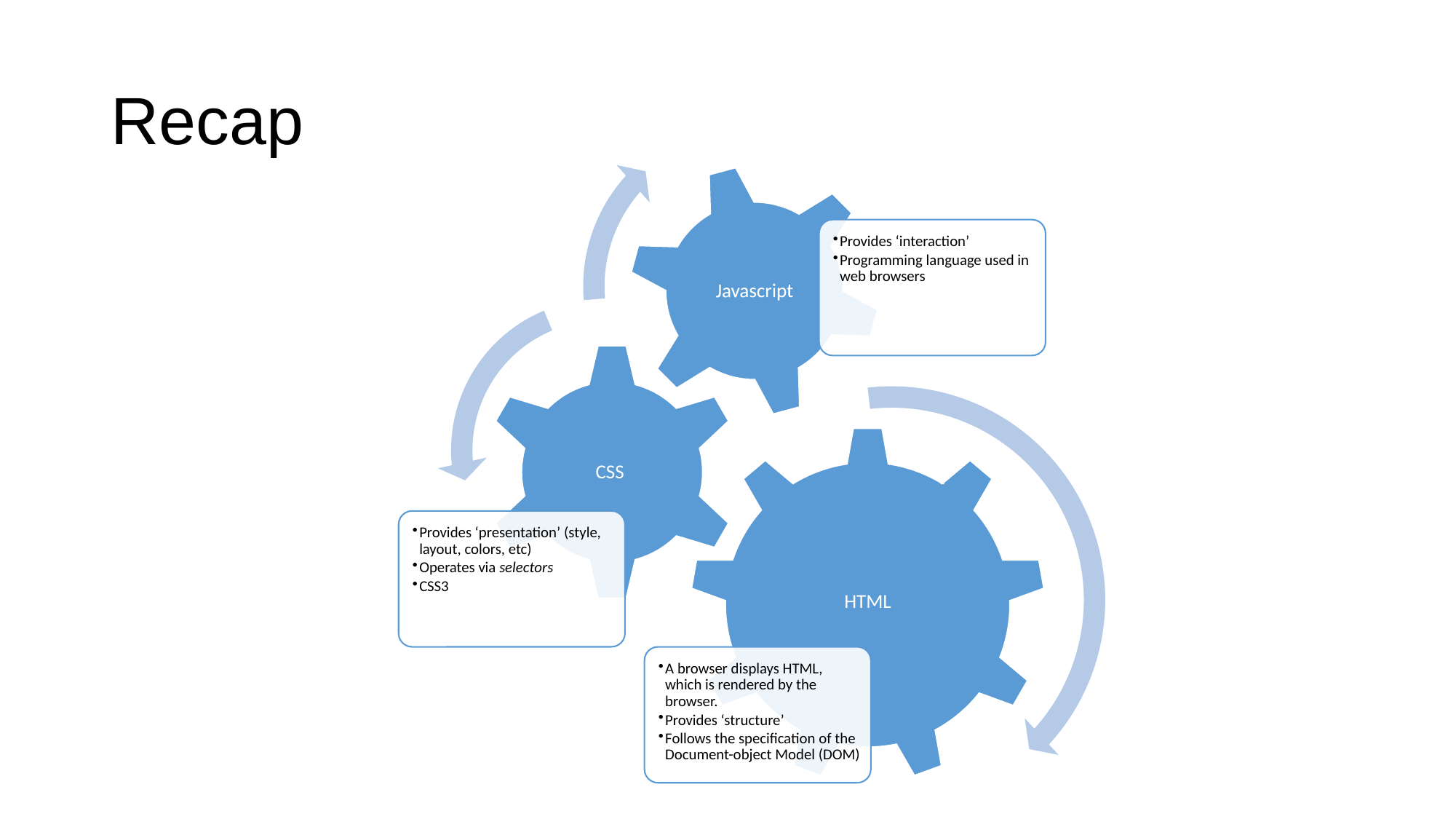

# Recap
HTML
A browser displays HTML, which is rendered by the browser.
Provides ‘structure’
Follows the specification of the Document-object Model (DOM)
CSS
Provides ‘presentation’ (style, layout, colors, etc)
Operates via selectors
CSS3
Javascript
Provides ‘interaction’
Programming language used in web browsers